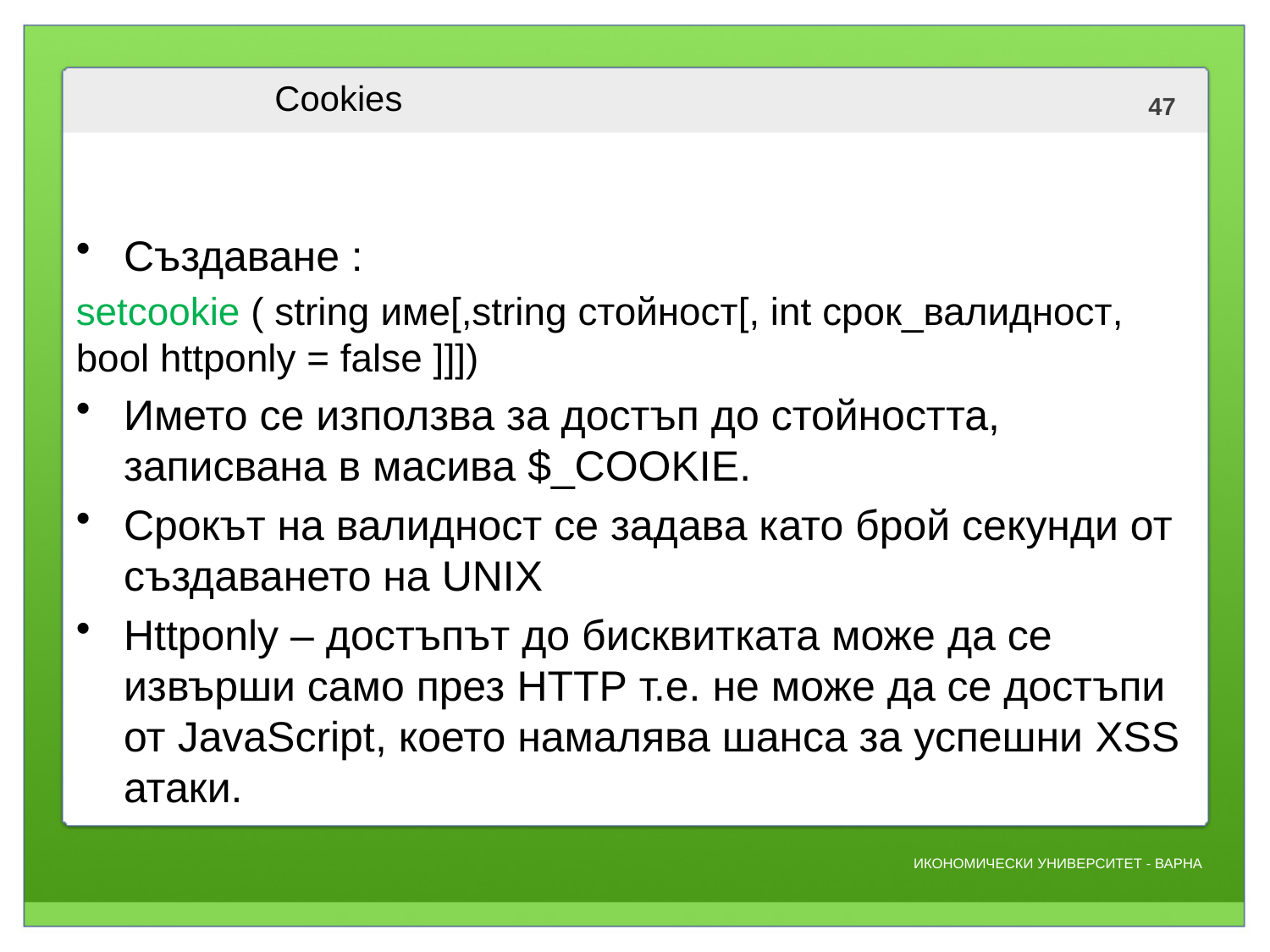

# Cookies
Създаване :
setcookie ( string име[,string стойност[, int срок_валидност, bool httponly = false ]]])
Името се използва за достъп до стойността, записвана в масива $_COOKIE.
Срокът на валидност се задава като брой секунди от създаването на UNIX
Httponly – достъпът до бисквитката може да се извърши само през HTTP т.е. не може да се достъпи от JavaScript, което намалява шанса за успешни XSS атаки.